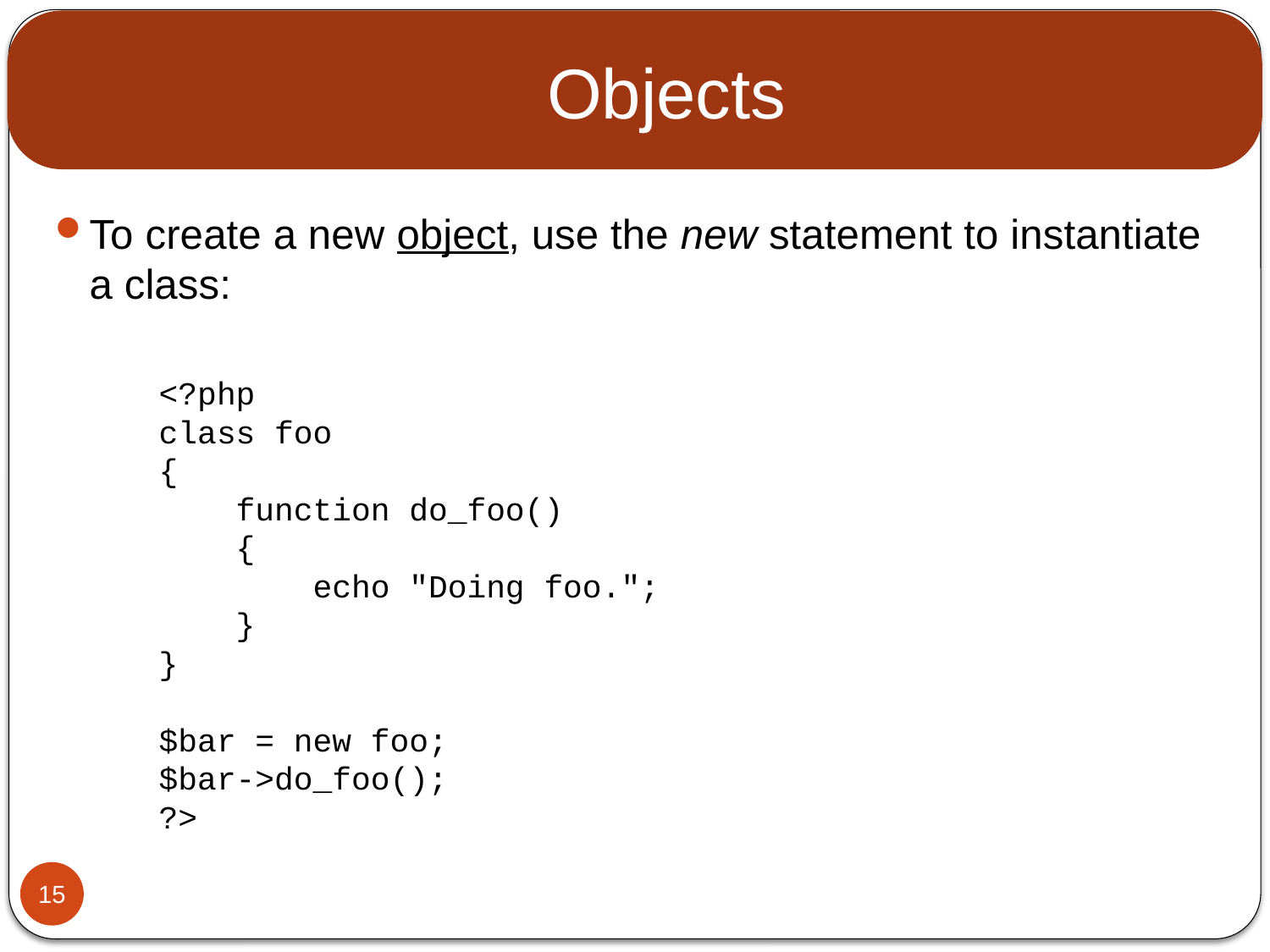

# Objects
To create a new object, use the new statement to instantiate a class:

	<?php
class foo
{
    function do_foo()
    {
        echo "Doing foo."; 
    }
}
$bar = new foo;
$bar->do_foo();
?>

15